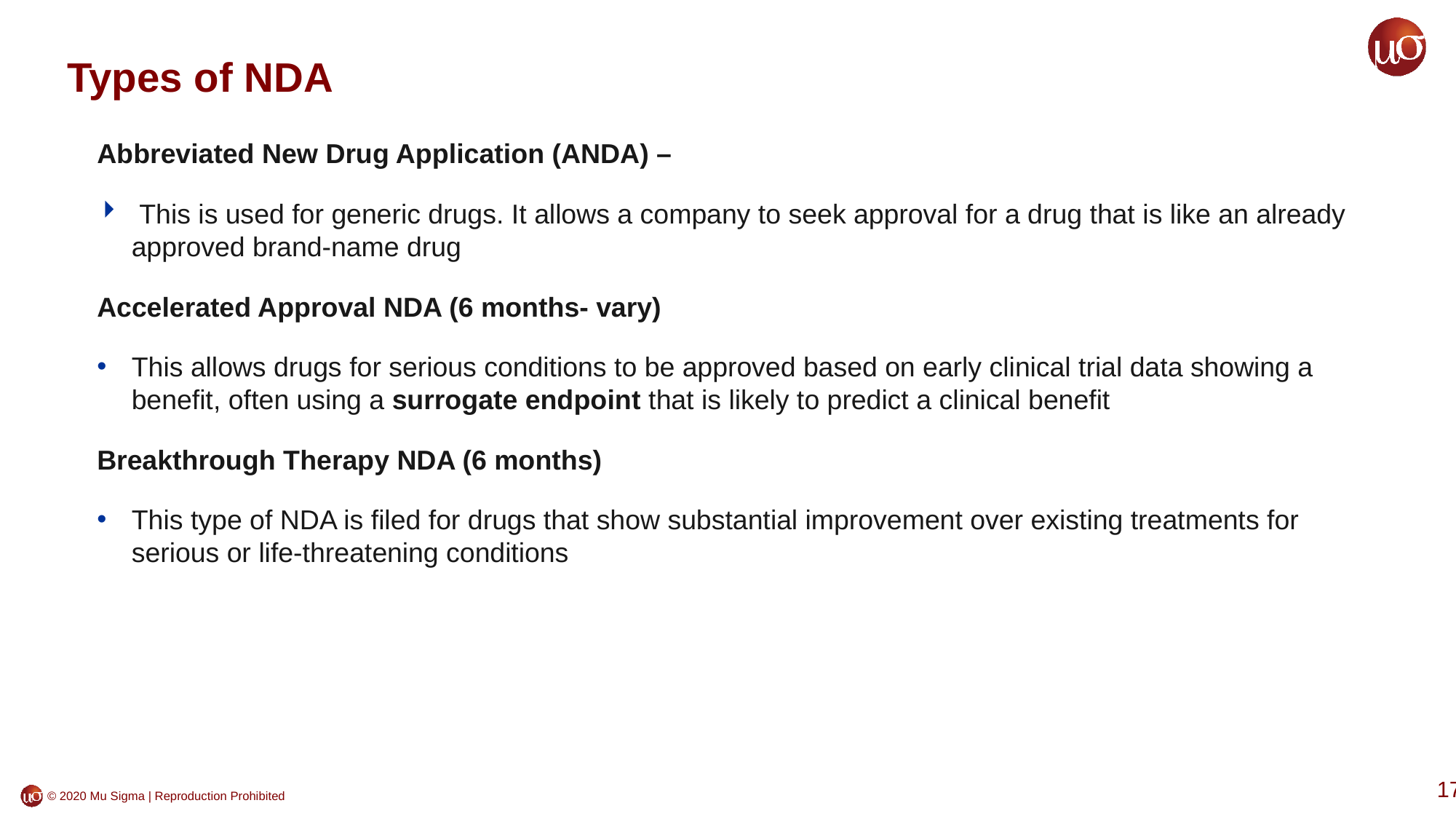

# Types of NDA
Abbreviated New Drug Application (ANDA) –
 This is used for generic drugs. It allows a company to seek approval for a drug that is like an already approved brand-name drug
Accelerated Approval NDA (6 months- vary)
This allows drugs for serious conditions to be approved based on early clinical trial data showing a benefit, often using a surrogate endpoint that is likely to predict a clinical benefit
Breakthrough Therapy NDA (6 months)
This type of NDA is filed for drugs that show substantial improvement over existing treatments for serious or life-threatening conditions